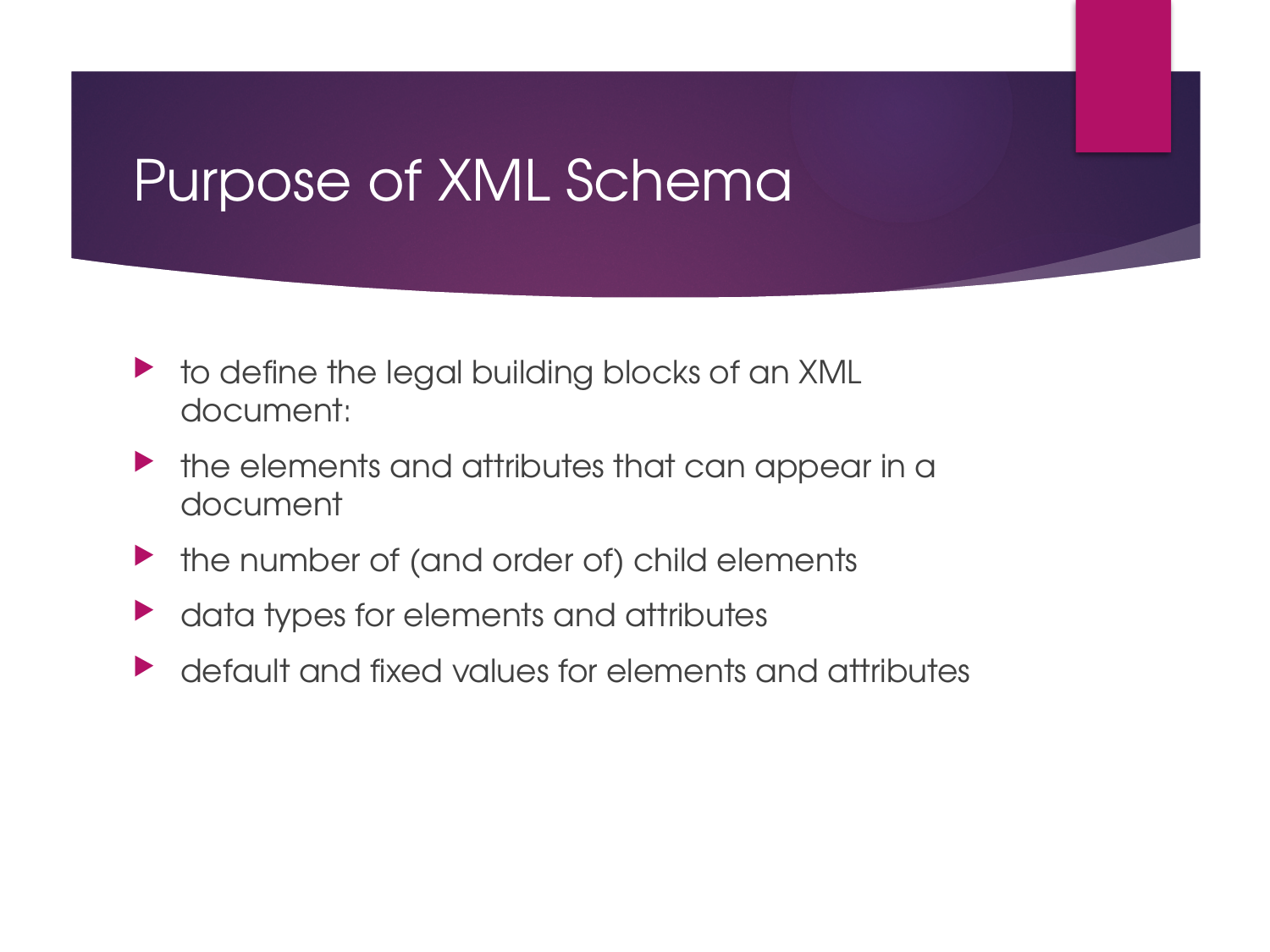

# Purpose of XML Schema
to define the legal building blocks of an XML document:
the elements and attributes that can appear in a document
the number of (and order of) child elements
data types for elements and attributes
default and fixed values for elements and attributes